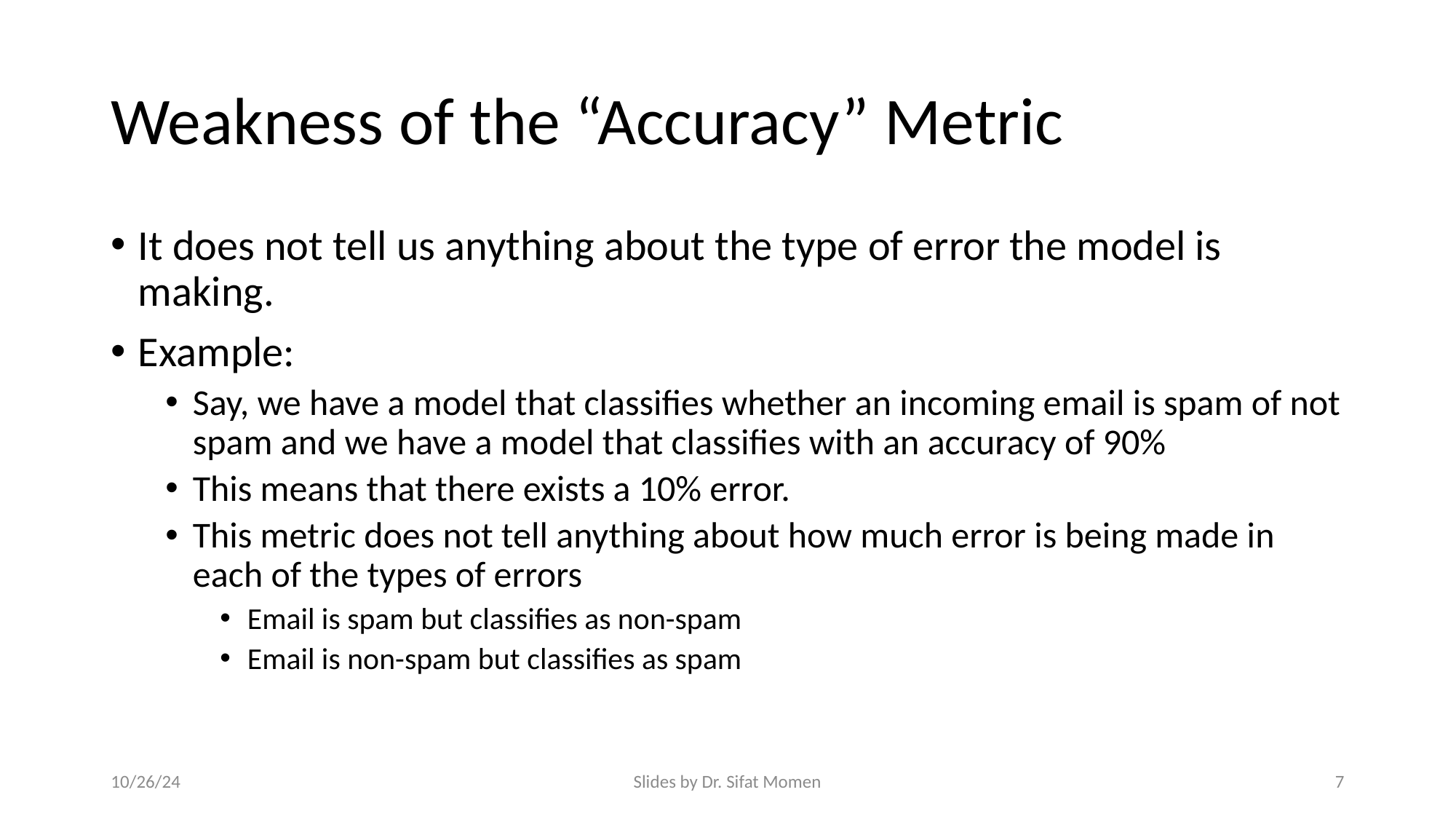

# Weakness of the “Accuracy” Metric
It does not tell us anything about the type of error the model is making.
Example:
Say, we have a model that classifies whether an incoming email is spam of not spam and we have a model that classifies with an accuracy of 90%
This means that there exists a 10% error.
This metric does not tell anything about how much error is being made in each of the types of errors
Email is spam but classifies as non-spam
Email is non-spam but classifies as spam
10/26/24
Slides by Dr. Sifat Momen
7